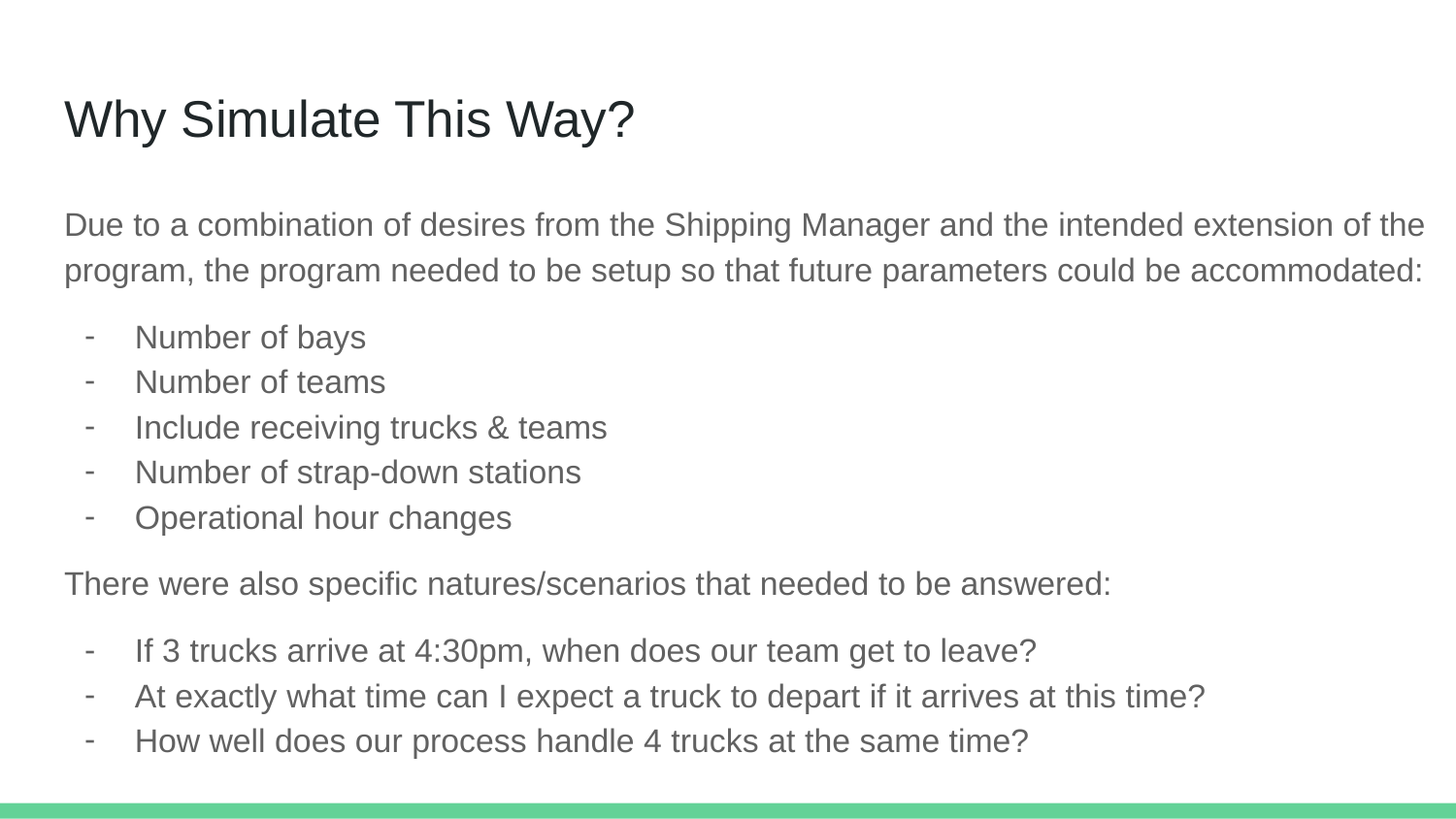

# Why Simulate This Way?
Due to a combination of desires from the Shipping Manager and the intended extension of the program, the program needed to be setup so that future parameters could be accommodated:
Number of bays
Number of teams
Include receiving trucks & teams
Number of strap-down stations
Operational hour changes
There were also specific natures/scenarios that needed to be answered:
If 3 trucks arrive at 4:30pm, when does our team get to leave?
At exactly what time can I expect a truck to depart if it arrives at this time?
How well does our process handle 4 trucks at the same time?